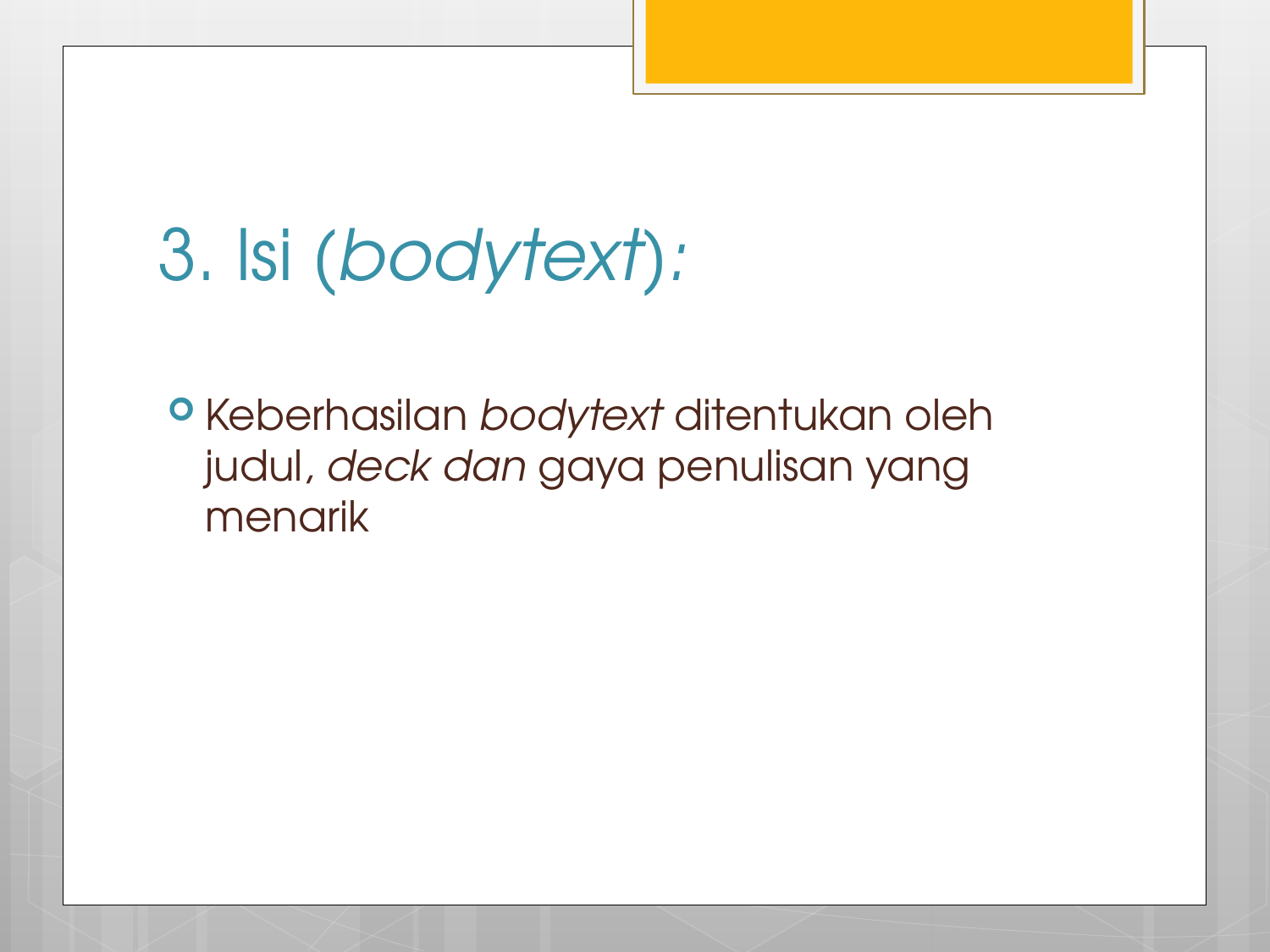

# 3. Isi (bodytext):

Keberhasilan bodytext ditentukan oleh judul, deck dan gaya penulisan yang menarik